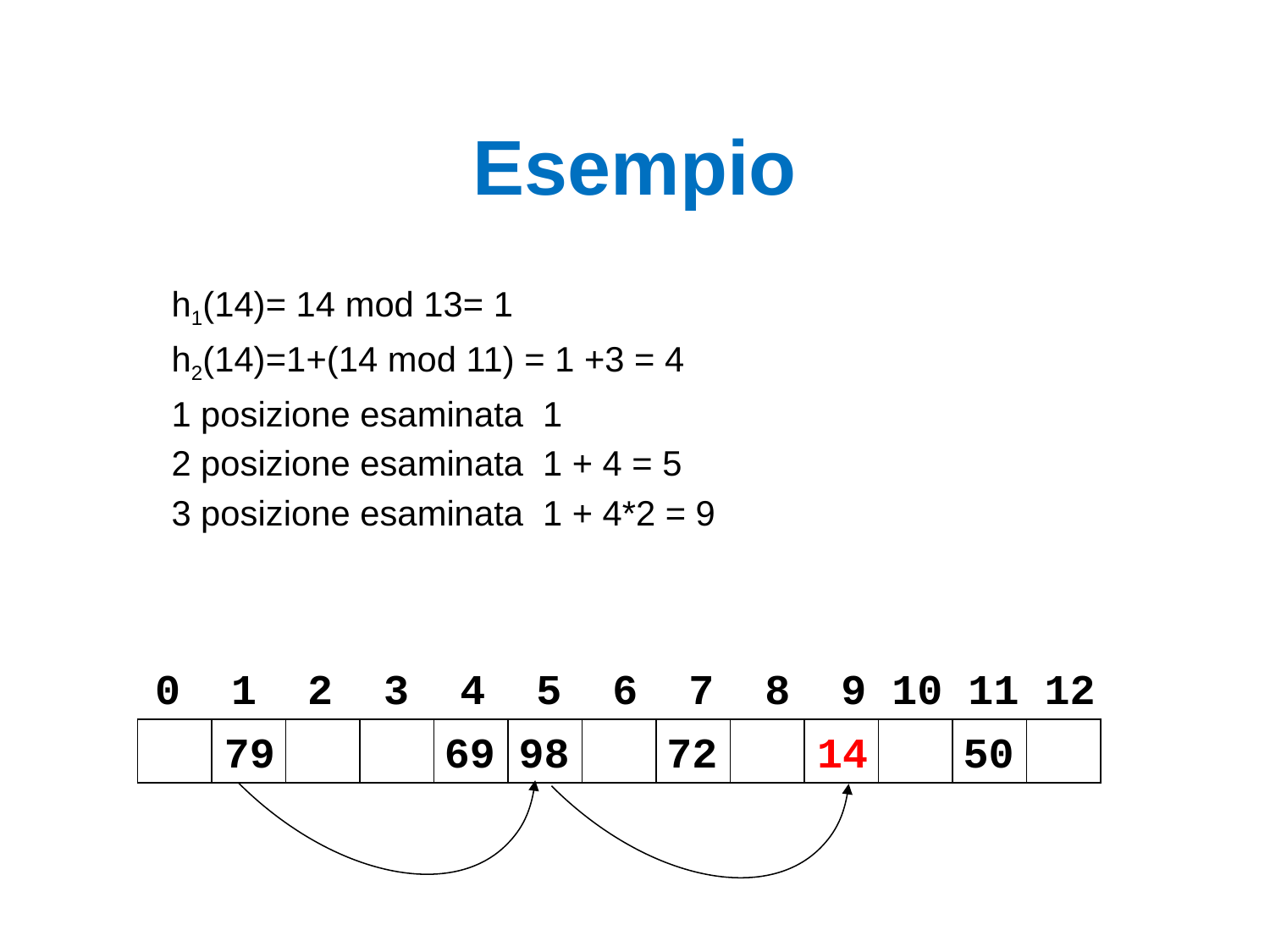

# Esempio
h1(14)= 14 mod 13= 1
h2(14)=1+(14 mod 11) = 1 +3 = 4
1 posizione esaminata  1
2 posizione esaminata  1 + 4 = 5
3 posizione esaminata  1 + 4*2 = 9

 0  1  2  3  4  5  6  7  8  9 10 11 12

79
69
98
72
14
50